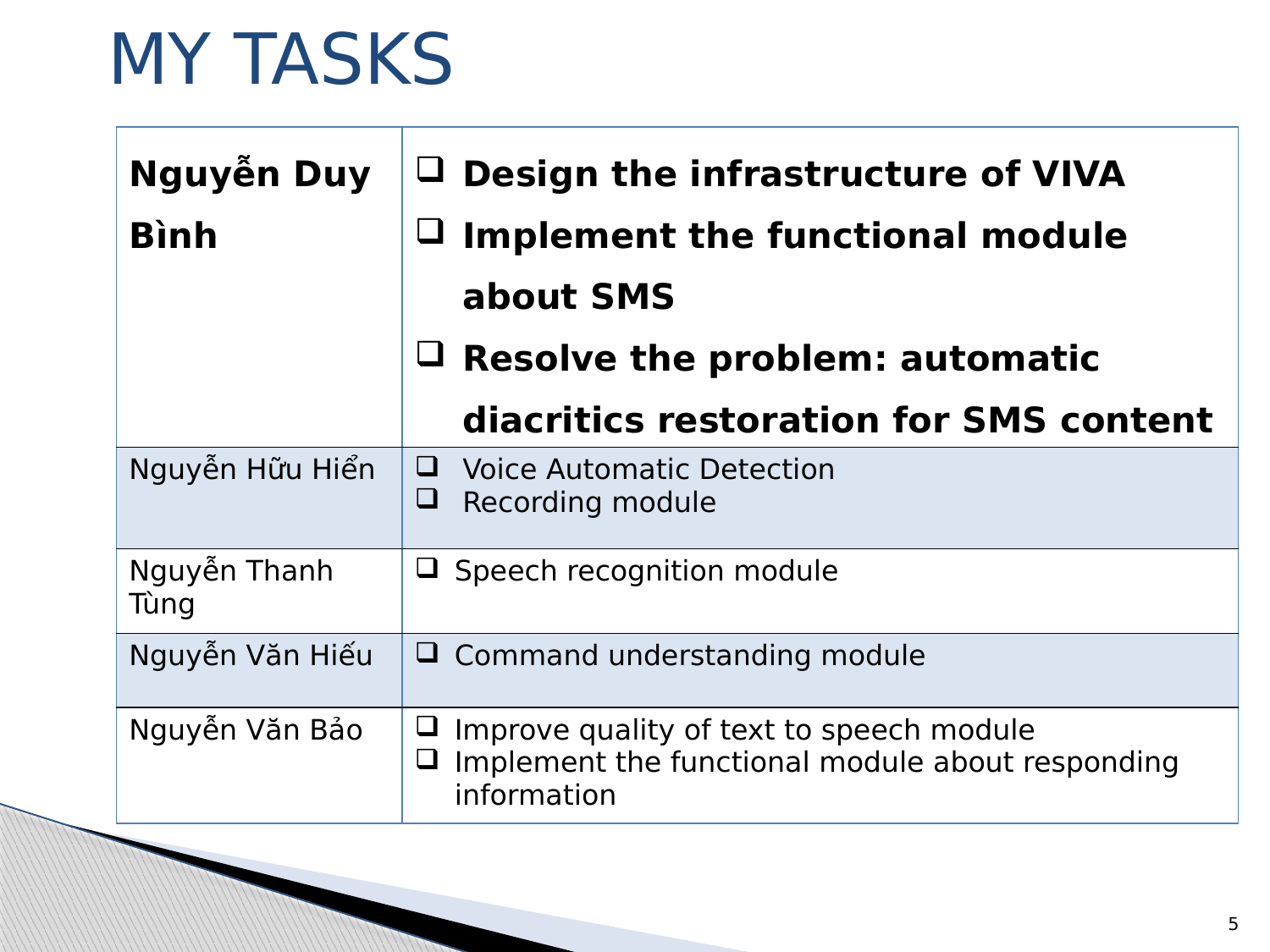

# MY TASKS
| Nguyễn Duy Bình | Design the infrastructure of VIVA Implement the functional module about SMS Resolve the problem: automatic diacritics restoration for SMS content |
| --- | --- |
| Nguyễn Hữu Hiển | Voice Automatic Detection Recording module |
| Nguyễn Thanh Tùng | Speech recognition module |
| Nguyễn Văn Hiếu | Command understanding module |
| Nguyễn Văn Bảo | Improve quality of text to speech module Implement the functional module about responding information |
5